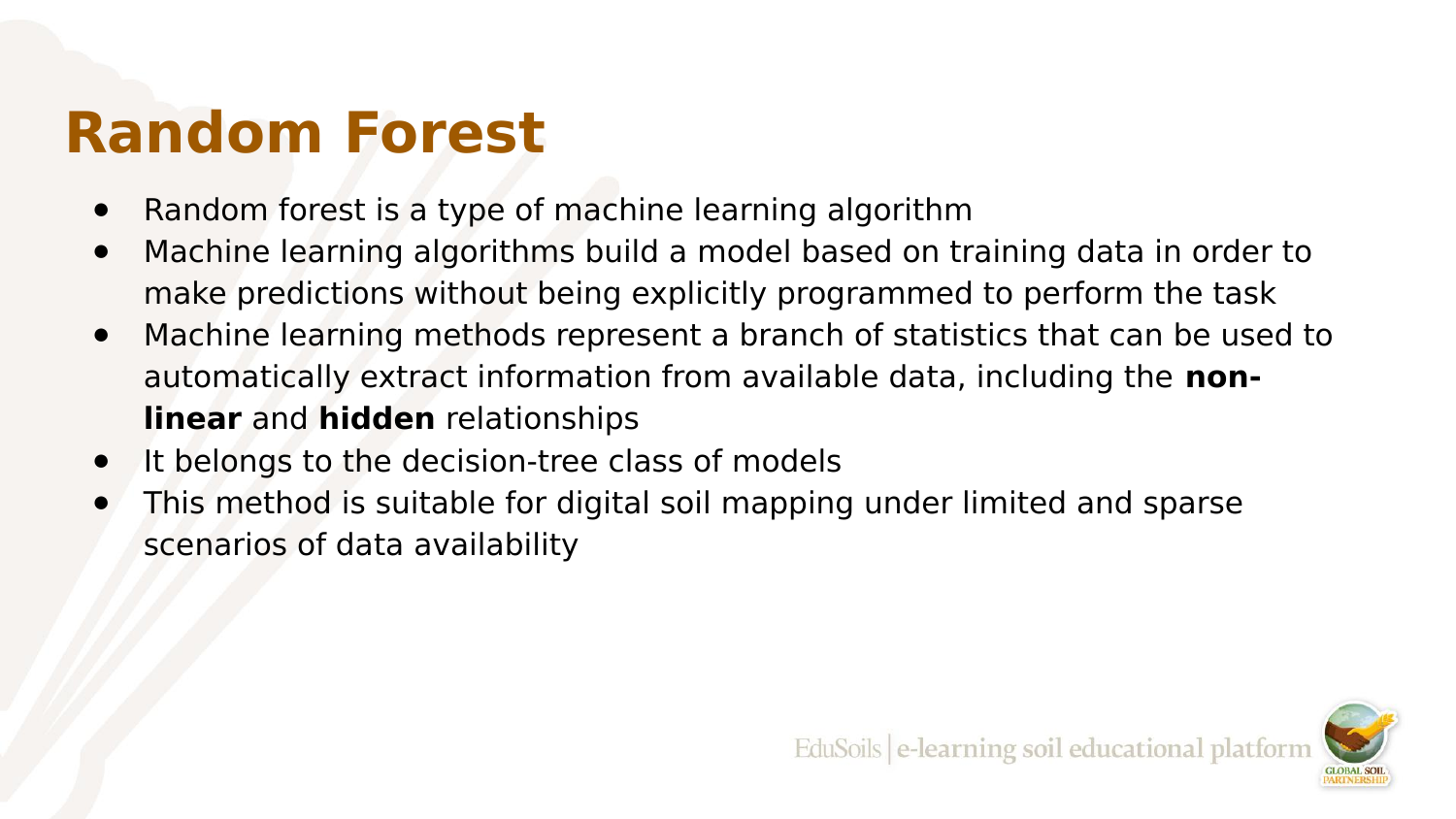

# Random Forest
Random forest is a type of machine learning algorithm
Machine learning algorithms build a model based on training data in order to make predictions without being explicitly programmed to perform the task
Machine learning methods represent a branch of statistics that can be used to automatically extract information from available data, including the non-linear and hidden relationships
It belongs to the decision-tree class of models
This method is suitable for digital soil mapping under limited and sparse scenarios of data availability
2